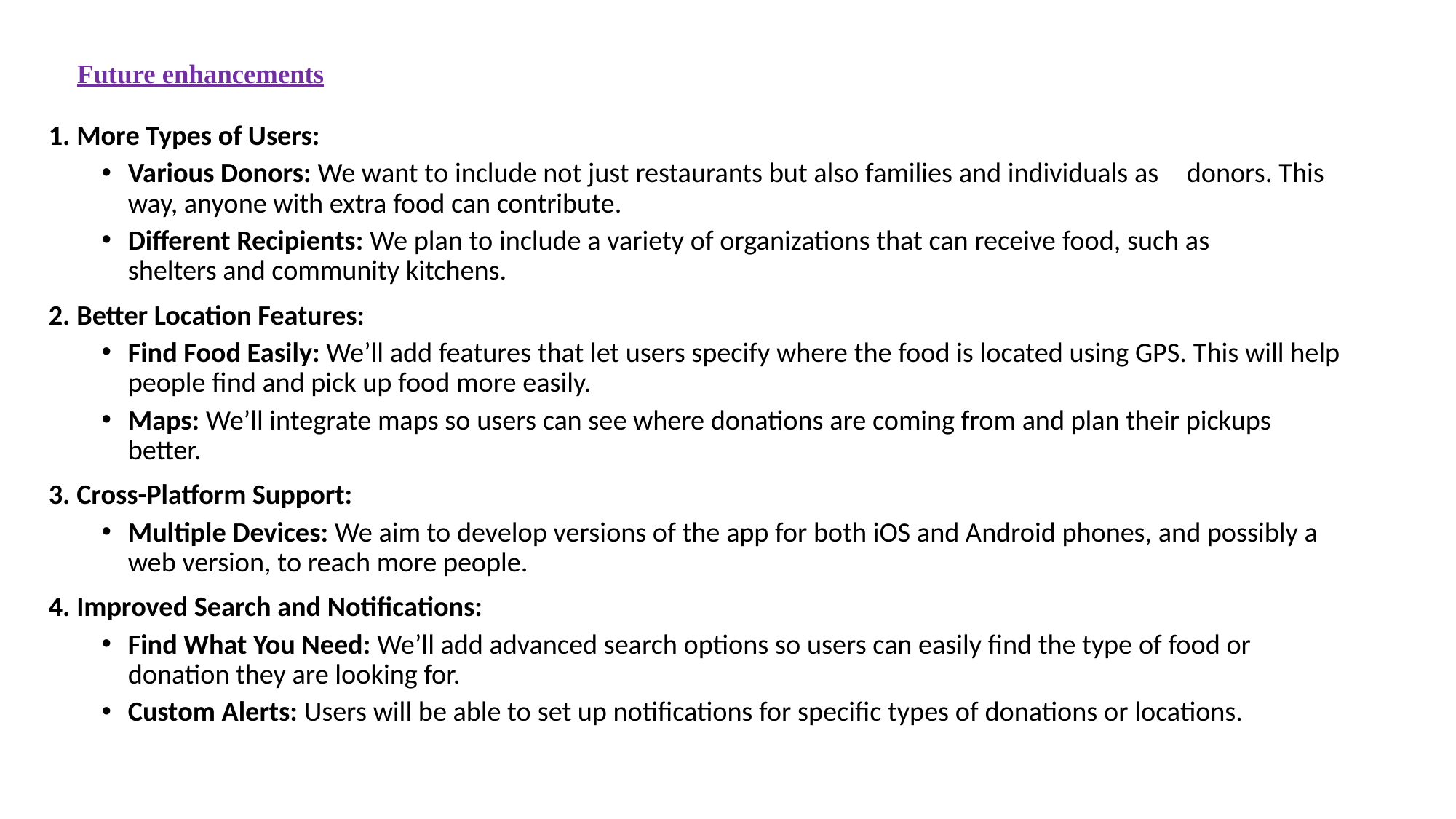

# Future enhancements
1. More Types of Users:
Various Donors: We want to include not just restaurants but also families and individuals as 	donors. This way, anyone with extra food can contribute.
Different Recipients: We plan to include a variety of organizations that can receive food, such as 	shelters and community kitchens.
2. Better Location Features:
Find Food Easily: We’ll add features that let users specify where the food is located using GPS. This will help people find and pick up food more easily.
Maps: We’ll integrate maps so users can see where donations are coming from and plan their pickups better.
3. Cross-Platform Support:
Multiple Devices: We aim to develop versions of the app for both iOS and Android phones, and possibly a web version, to reach more people.
4. Improved Search and Notifications:
Find What You Need: We’ll add advanced search options so users can easily find the type of food or donation they are looking for.
Custom Alerts: Users will be able to set up notifications for specific types of donations or locations.